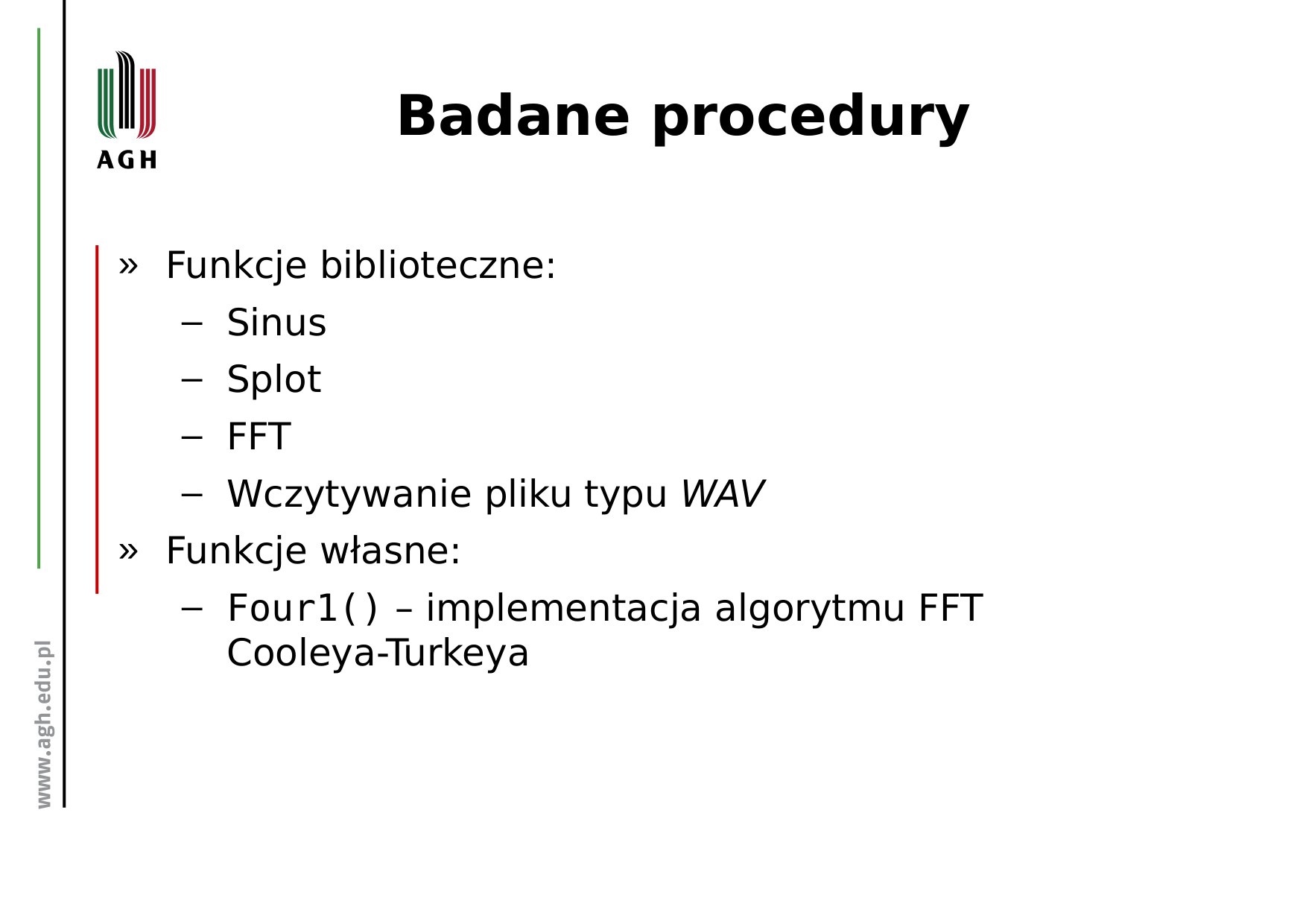

Badane procedury
Funkcje biblioteczne:
Sinus
Splot
FFT
Wczytywanie pliku typu WAV
Funkcje własne:
Four1() – implementacja algorytmu FFT
Cooleya-Turkeya